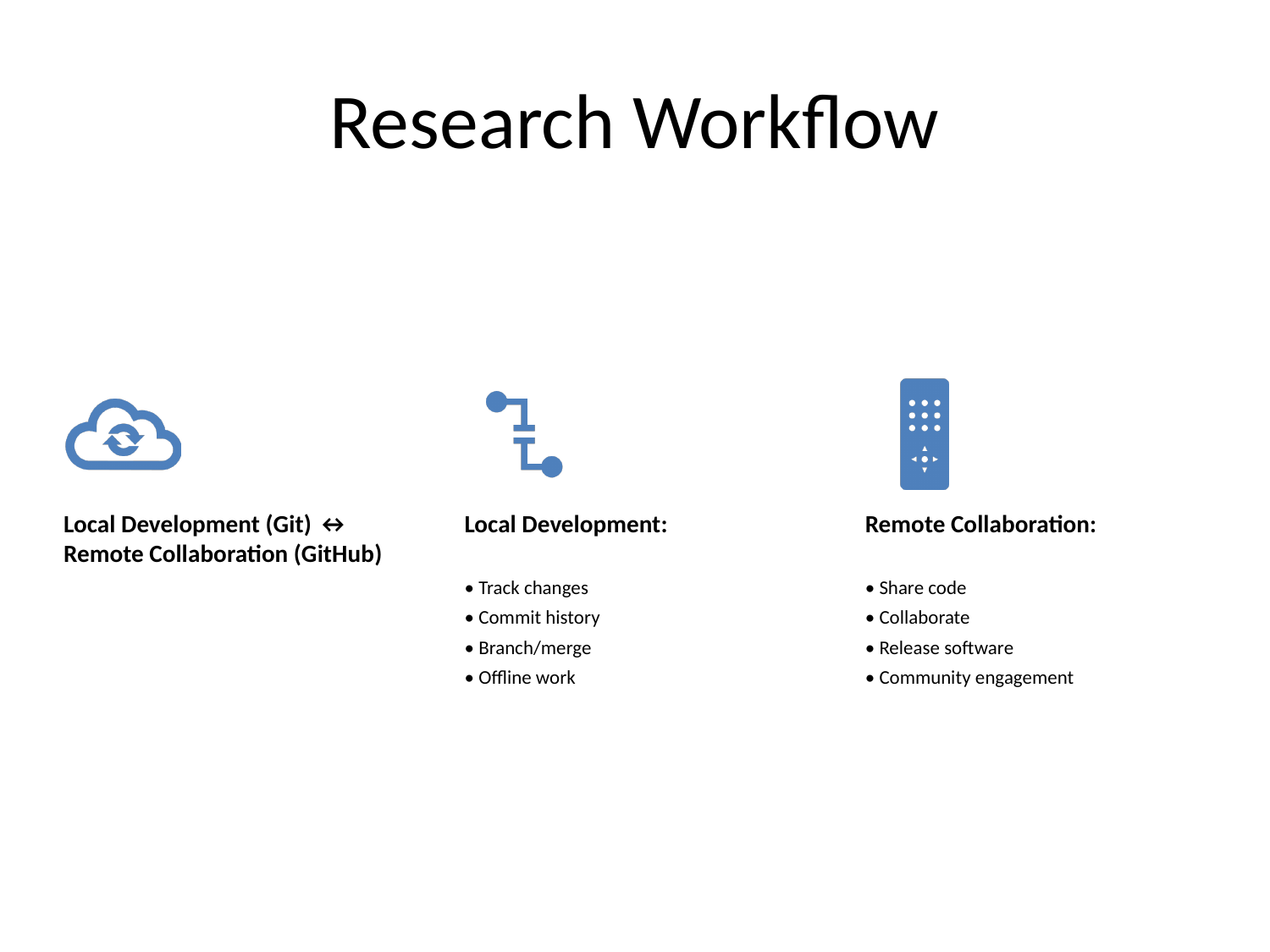

# Research Workflow
Local Development (Git) ↔ Remote Collaboration (GitHub)
Local Development:
• Track changes
• Commit history
• Branch/merge
• Offline work
Remote Collaboration:
• Share code
• Collaborate
• Release software
• Community engagement